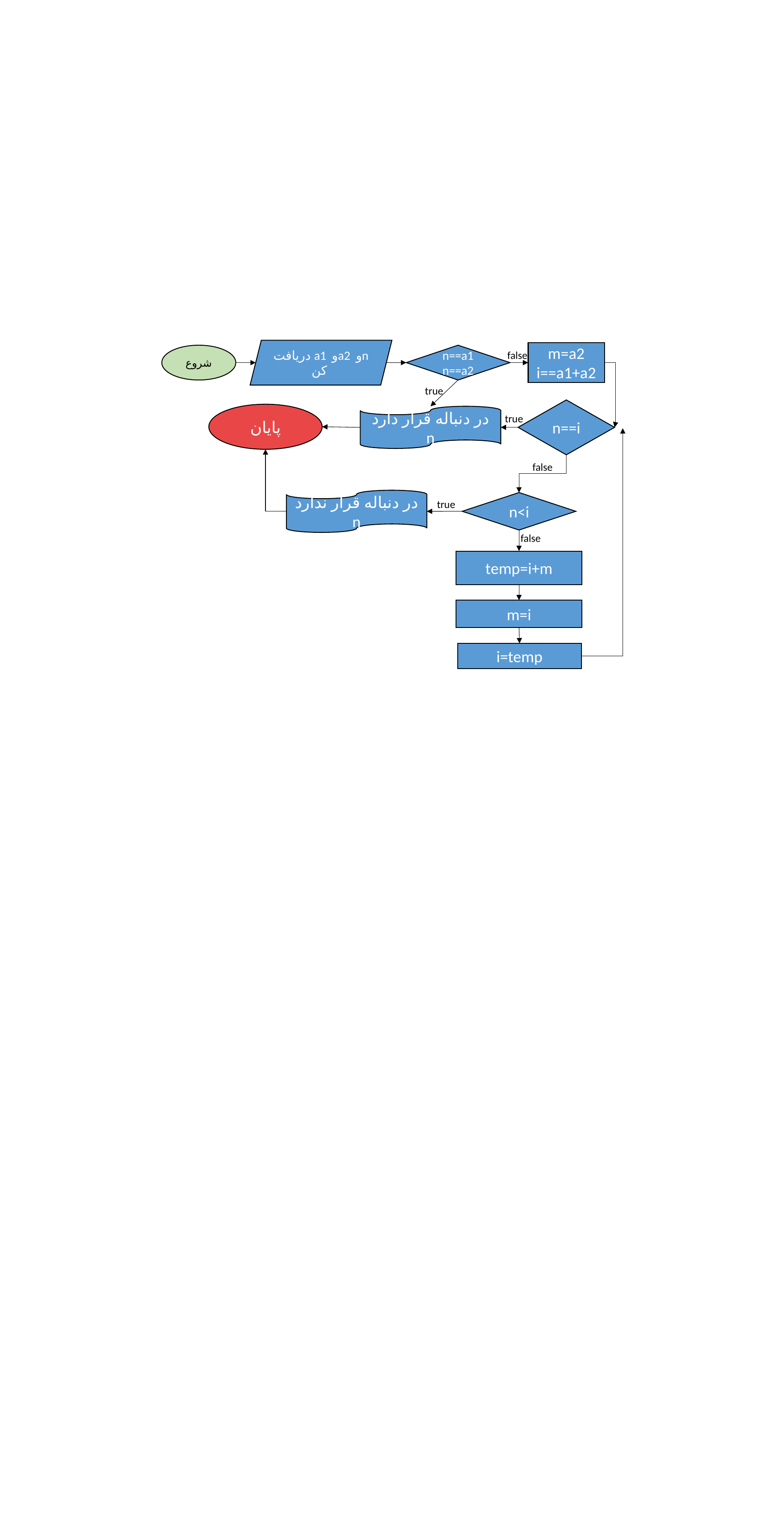

دریافت a1  وa2  وn کن
m=a2
i==a1+a2
n==a1
n==a2
شروع
false
true
n==i
پایان
در دنباله قرار دارد n
true
false
در دنباله قرار ندارد n
n<i
true
false
temp=i+m
m=i
i=temp